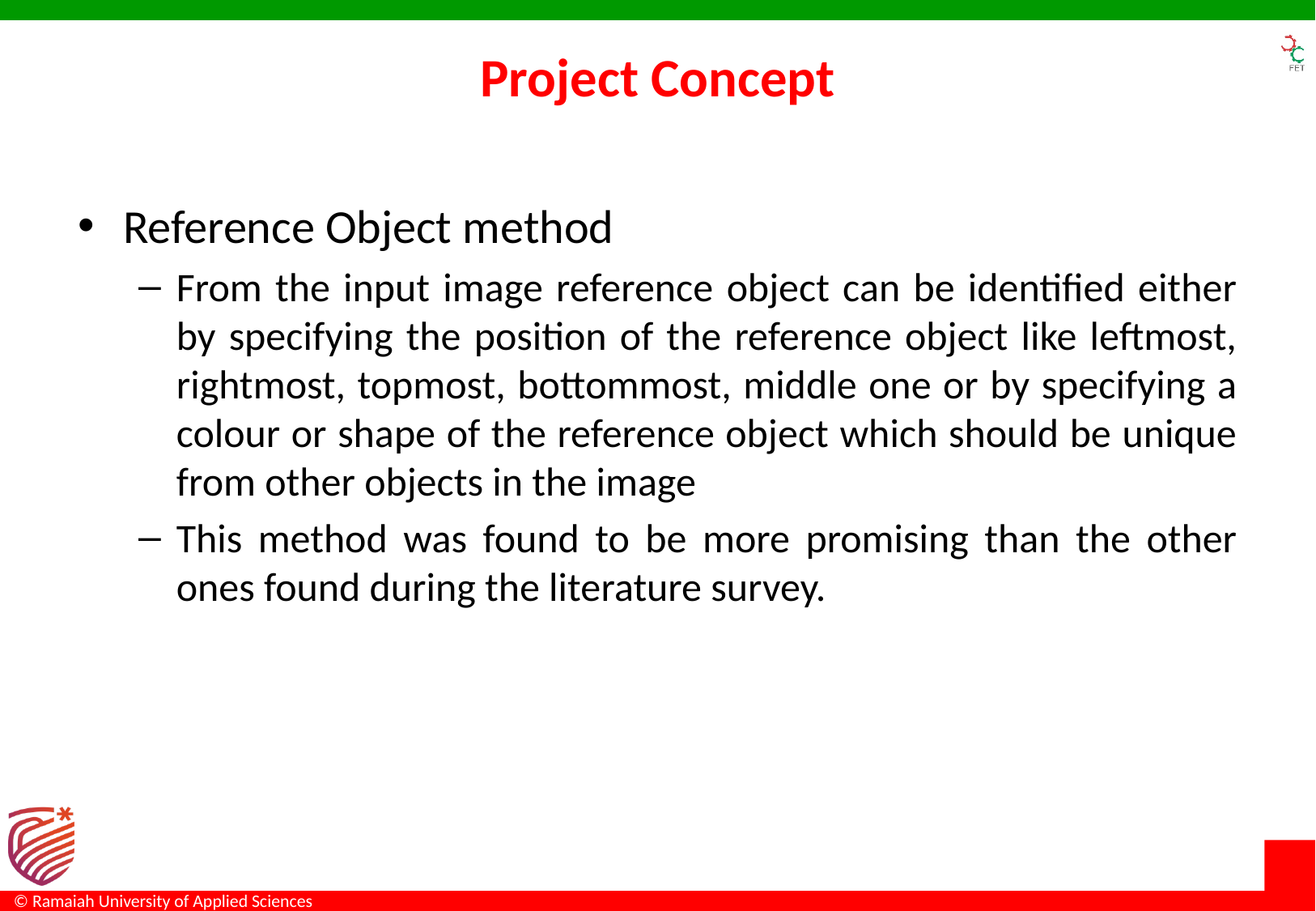

# Project Concept
Reference Object method
From the input image reference object can be identified either by specifying the position of the reference object like leftmost, rightmost, topmost, bottommost, middle one or by specifying a colour or shape of the reference object which should be unique from other objects in the image
This method was found to be more promising than the other ones found during the literature survey.